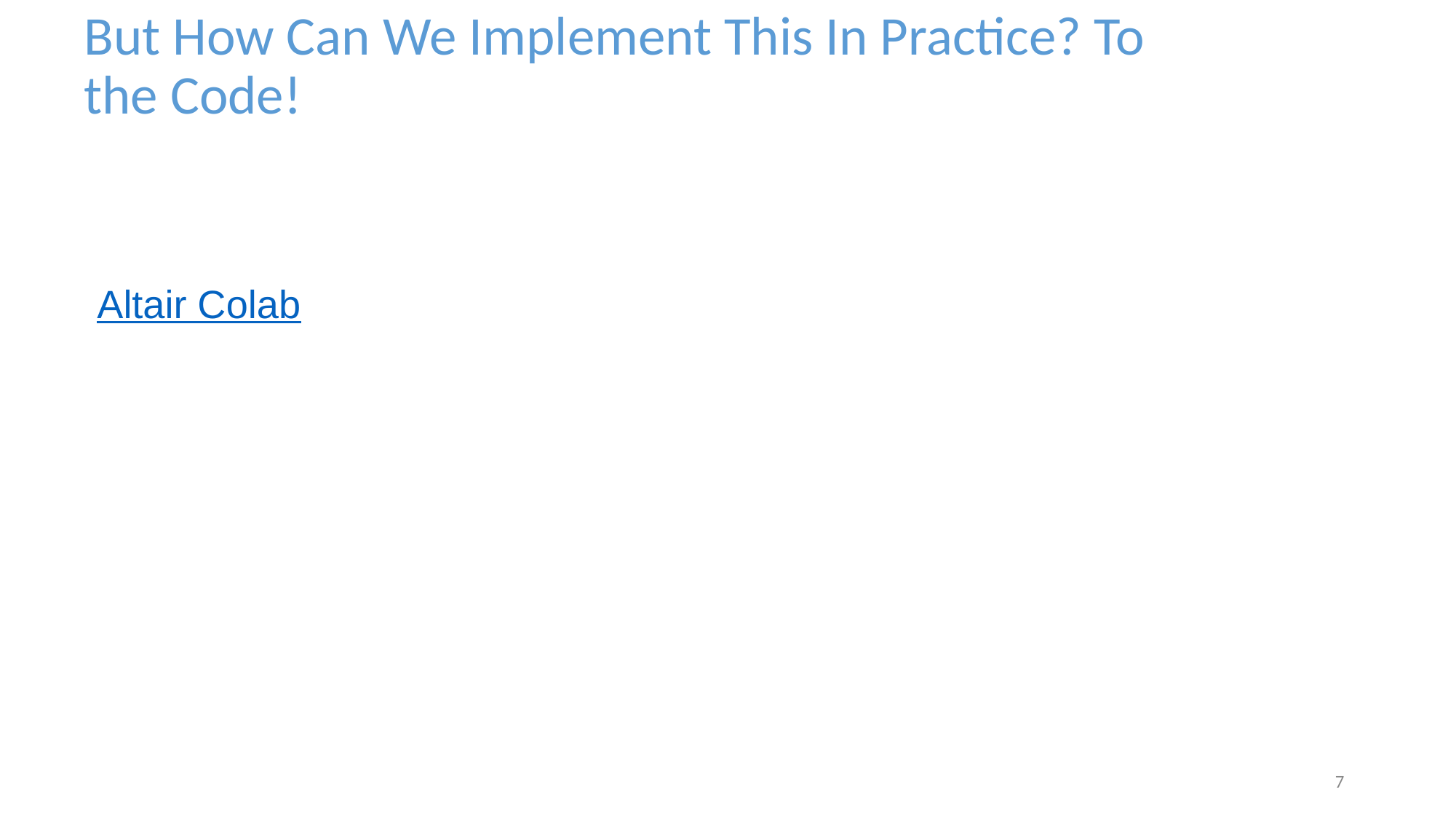

But How Can We Implement This In Practice? To the Code!

Altair Colab
7